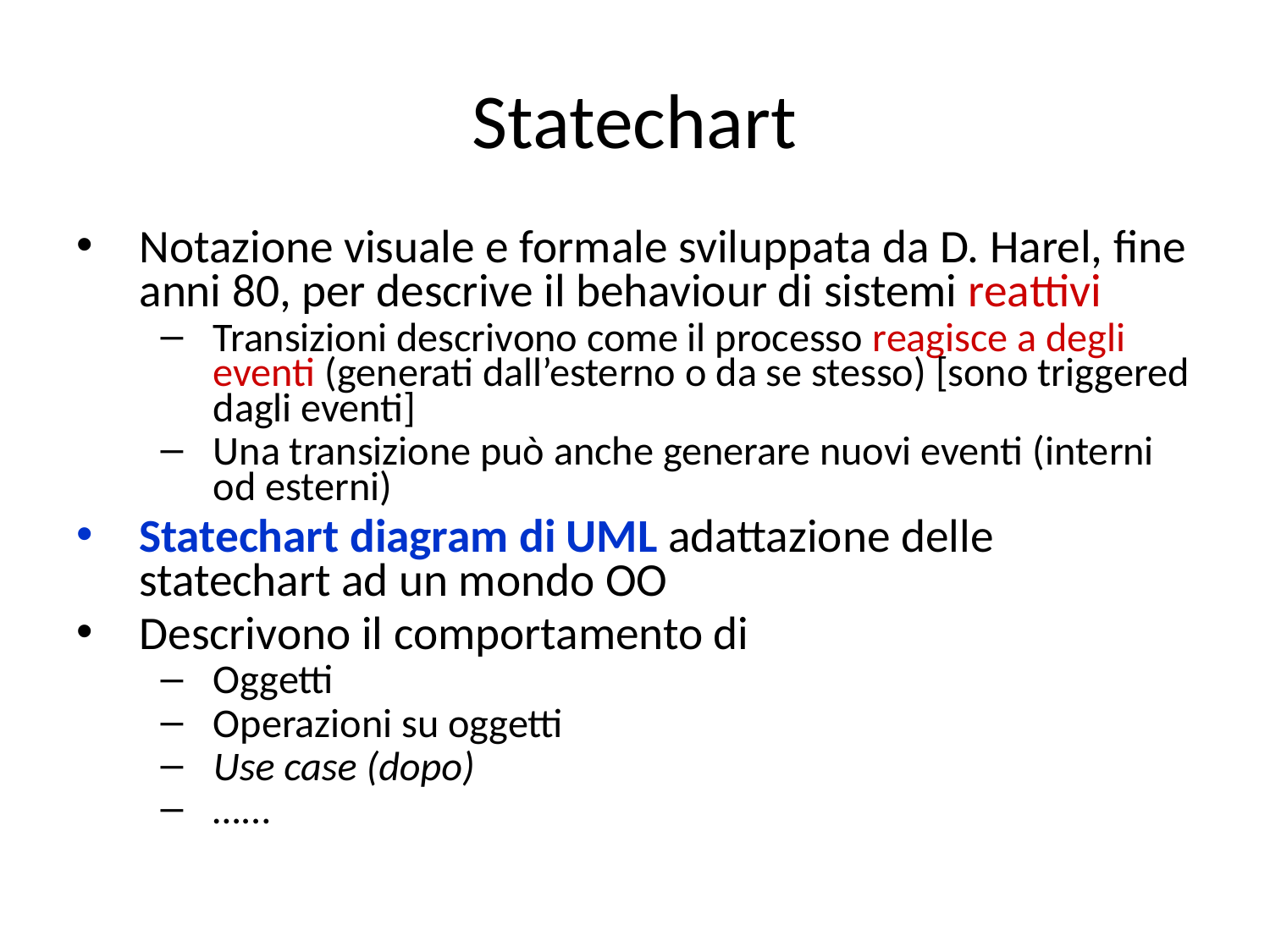

# Statechart
Notazione visuale e formale sviluppata da D. Harel, fine anni 80, per descrive il behaviour di sistemi reattivi
Transizioni descrivono come il processo reagisce a degli eventi (generati dall’esterno o da se stesso) [sono triggered dagli eventi]
Una transizione può anche generare nuovi eventi (interni od esterni)
Statechart diagram di UML adattazione delle statechart ad un mondo OO
Descrivono il comportamento di
Oggetti
Operazioni su oggetti
Use case (dopo)
…...